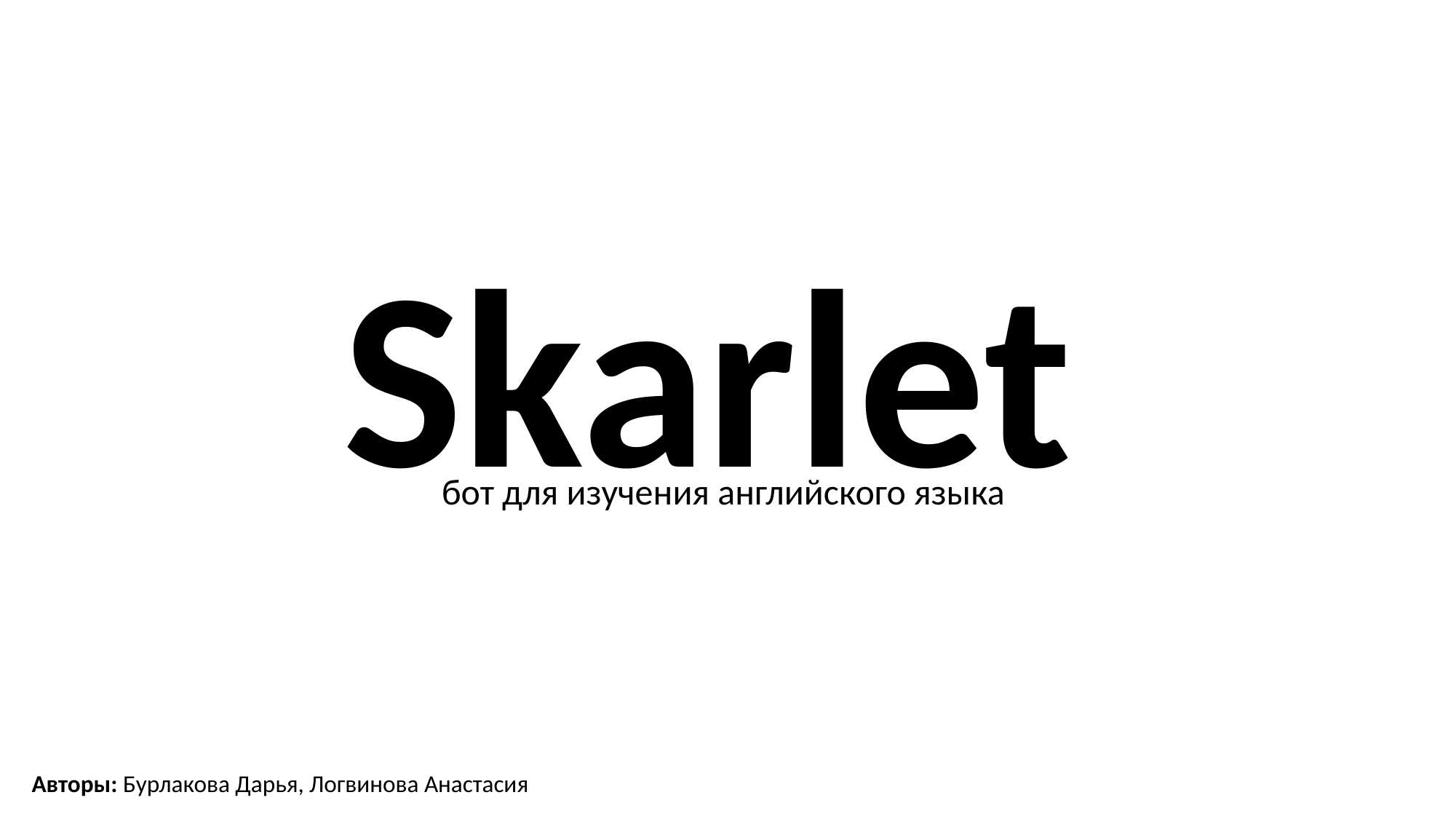

# Skarlet
бот для изучения английского языка
Авторы: Бурлакова Дарья, Логвинова Анастасия